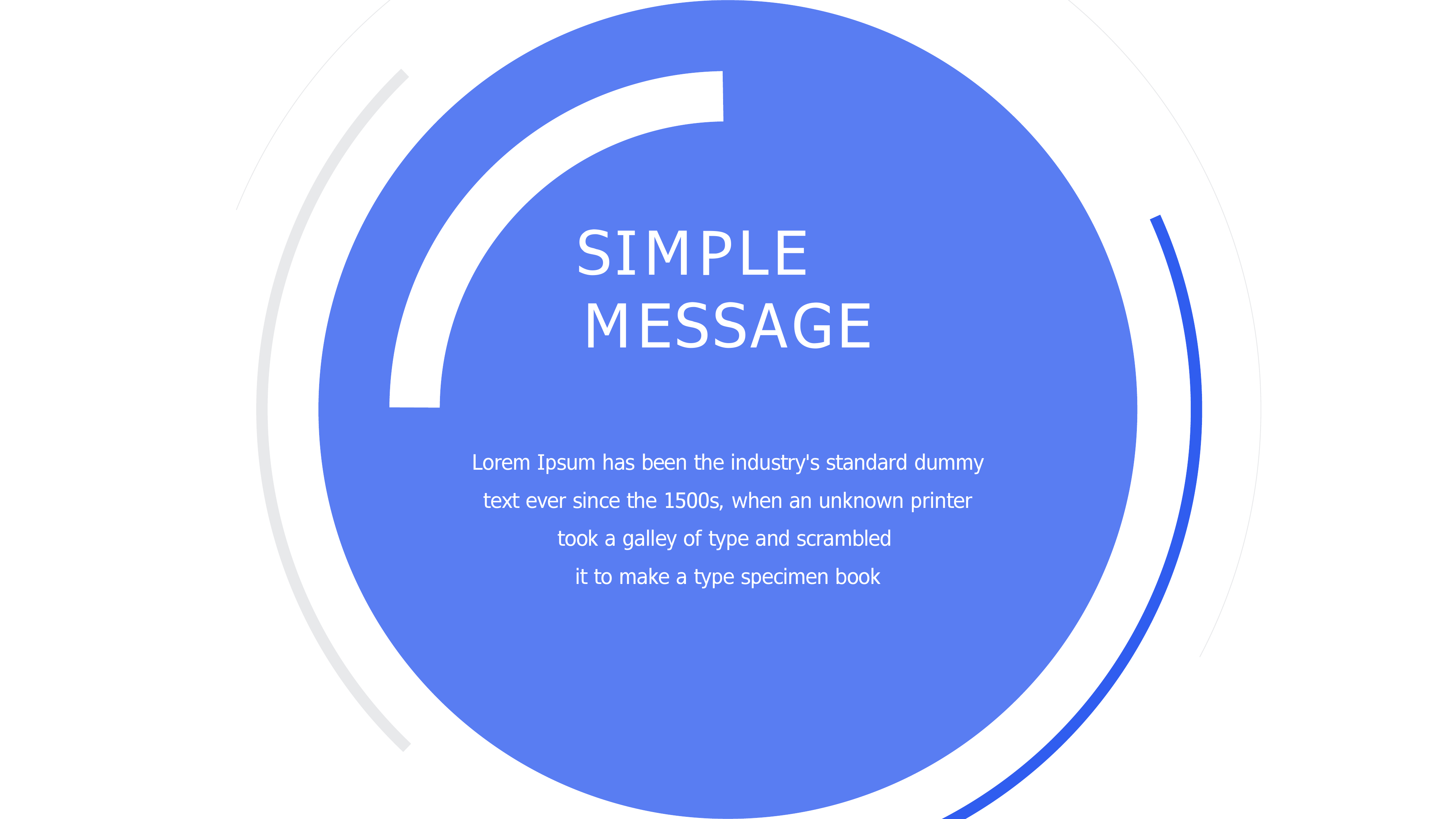

# SIMPLE     MESSAGE
Lorem Ipsum has been the industry's standard dummy text ever since the 1500s, when an unknown printer took a galley of type and scrambled
it to make a type specimen book